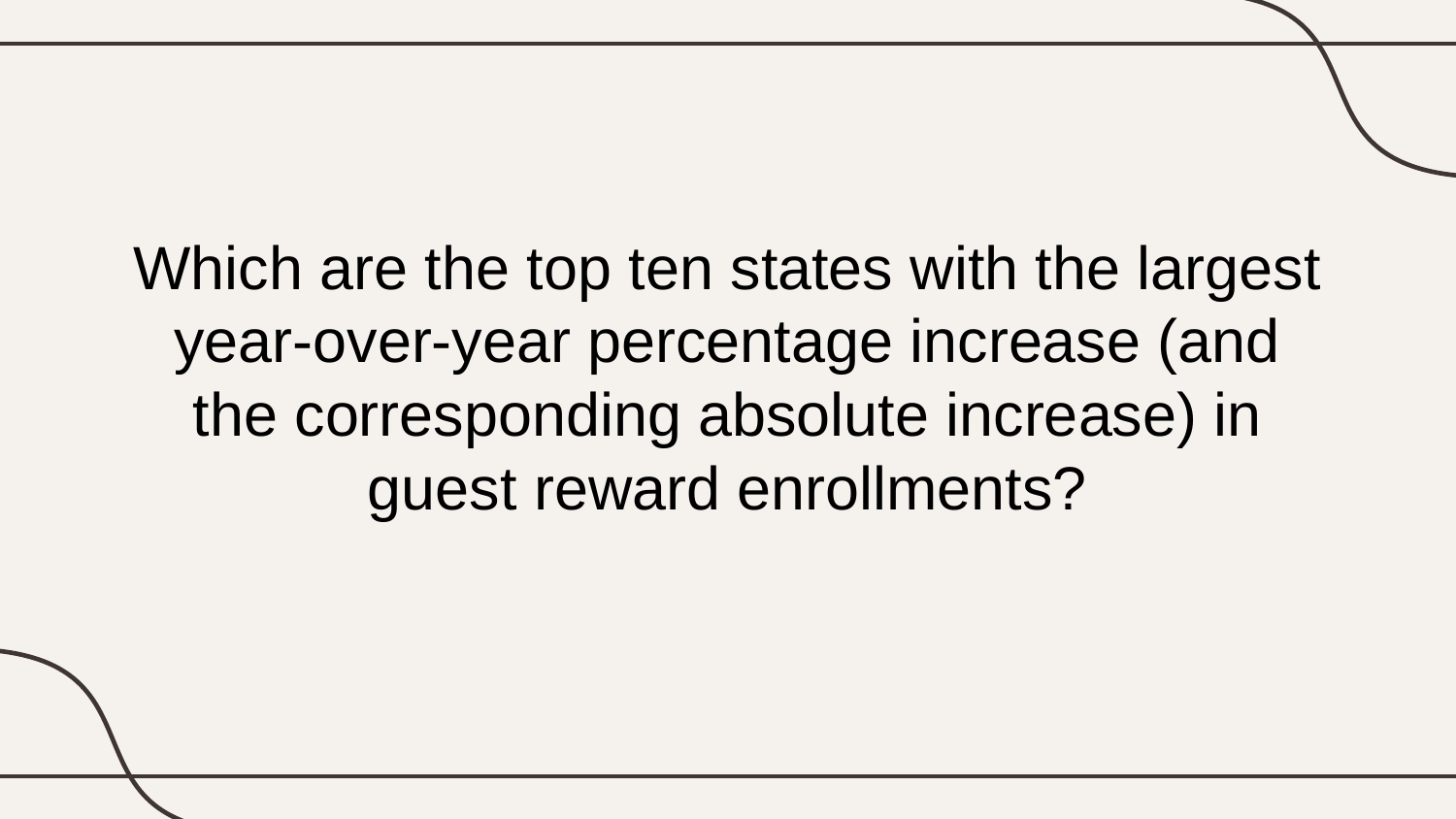

# Which are the top ten states with the largest year-over-year percentage increase (and the corresponding absolute increase) in guest reward enrollments?